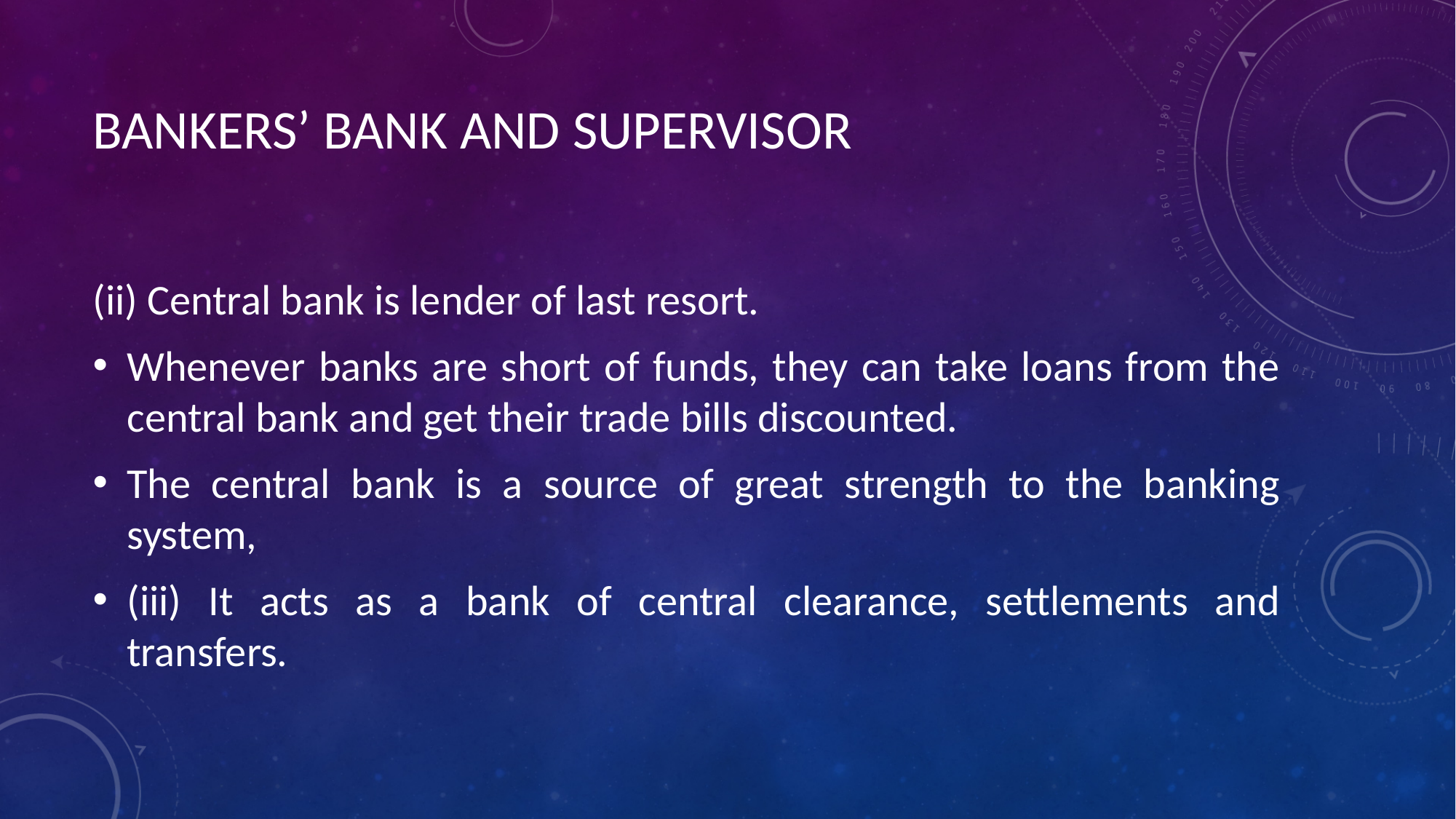

# Bankers’ Bank and Supervisor
(ii) Central bank is lender of last resort.
Whenever banks are short of funds, they can take loans from the central bank and get their trade bills discounted.
The central bank is a source of great strength to the banking system,
(iii) It acts as a bank of central clearance, settlements and transfers.